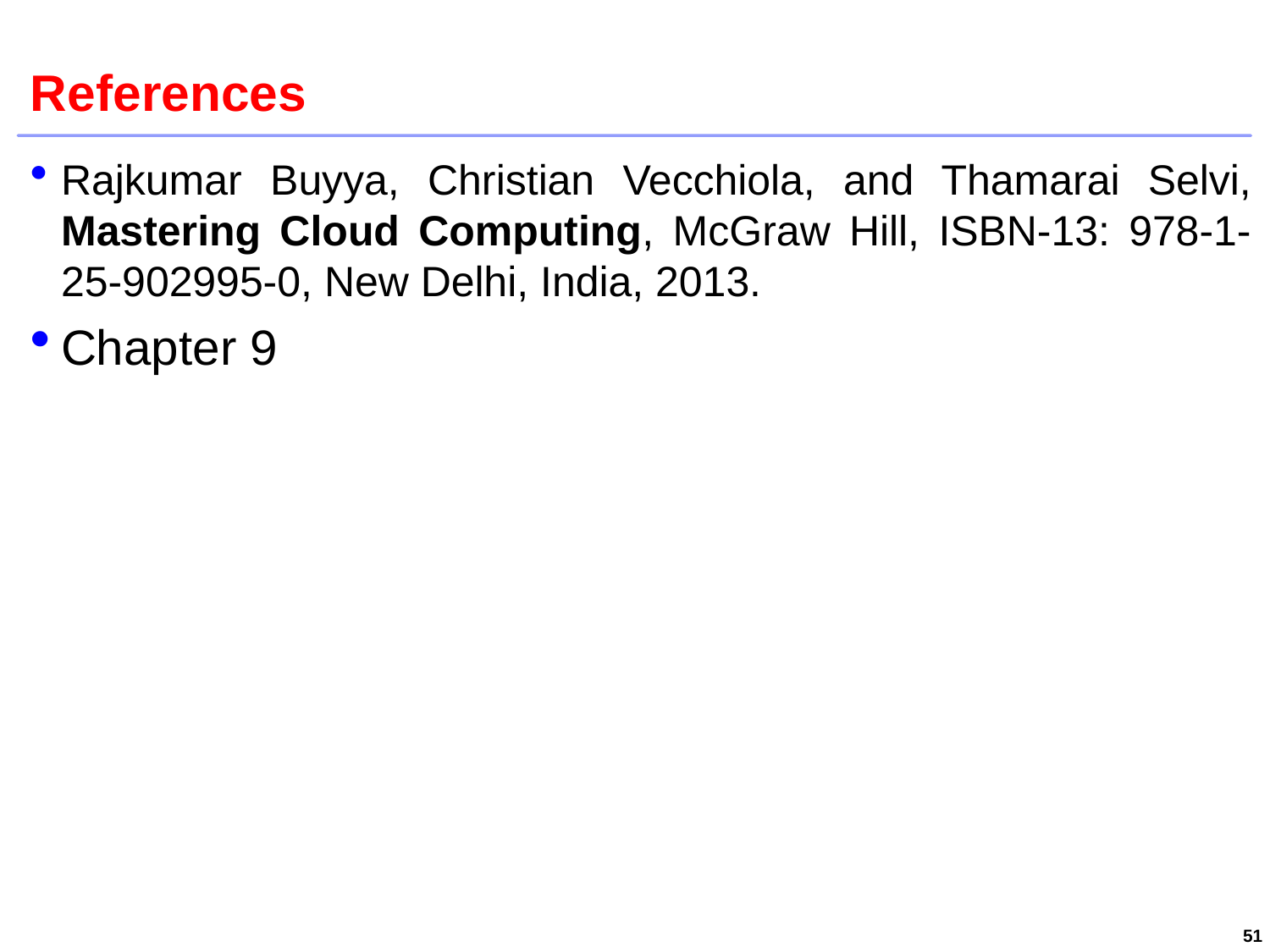

# References
Rajkumar Buyya, Christian Vecchiola, and Thamarai Selvi, Mastering Cloud Computing, McGraw Hill, ISBN-13: 978-1-25-902995-0, New Delhi, India, 2013.
Chapter 9
51